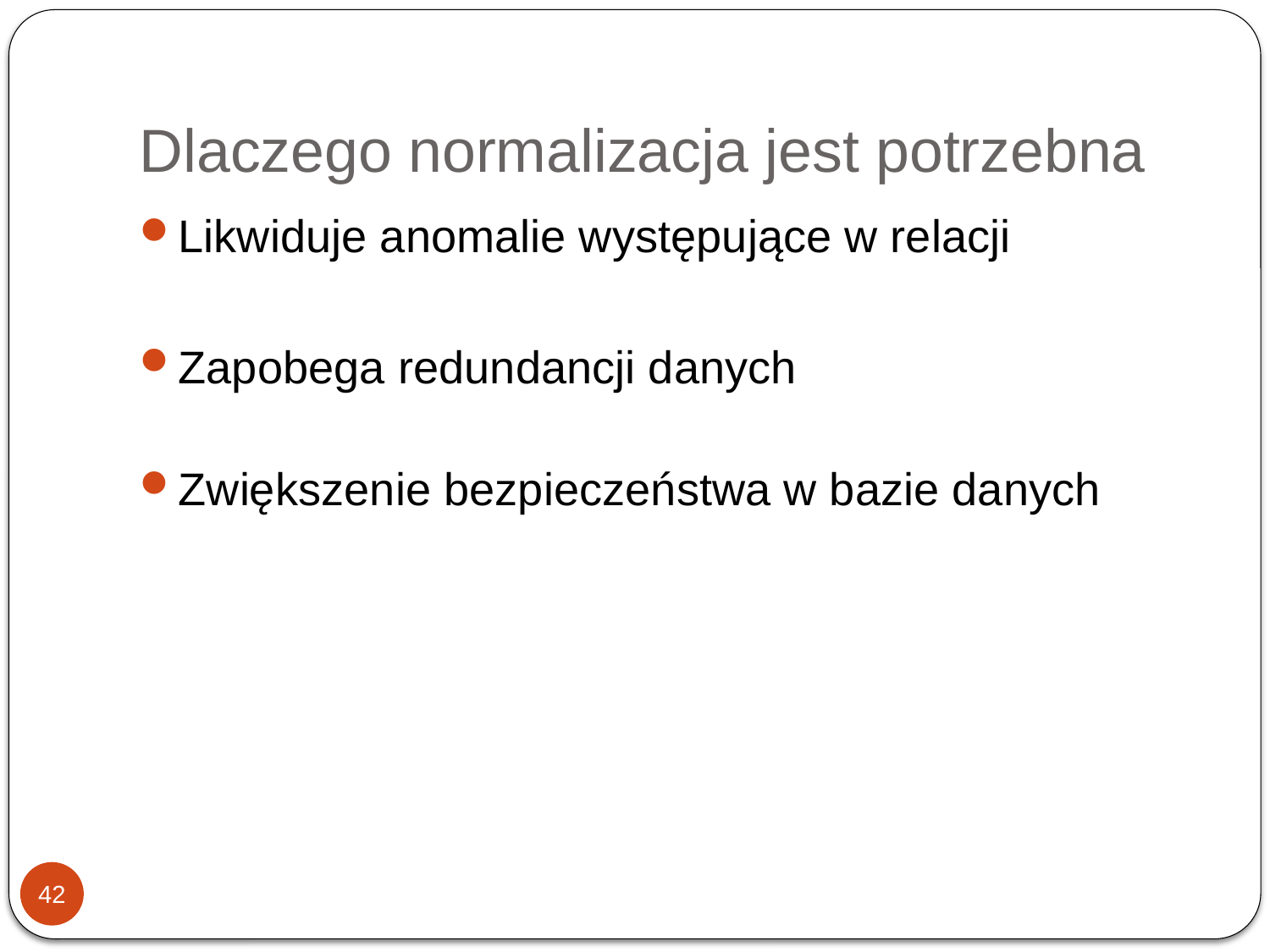

# Dlaczego normalizacja jest potrzebna
Likwiduje anomalie występujące w relacji

Zapobega redundancji danych

Zwiększenie bezpieczeństwa w bazie danych

42